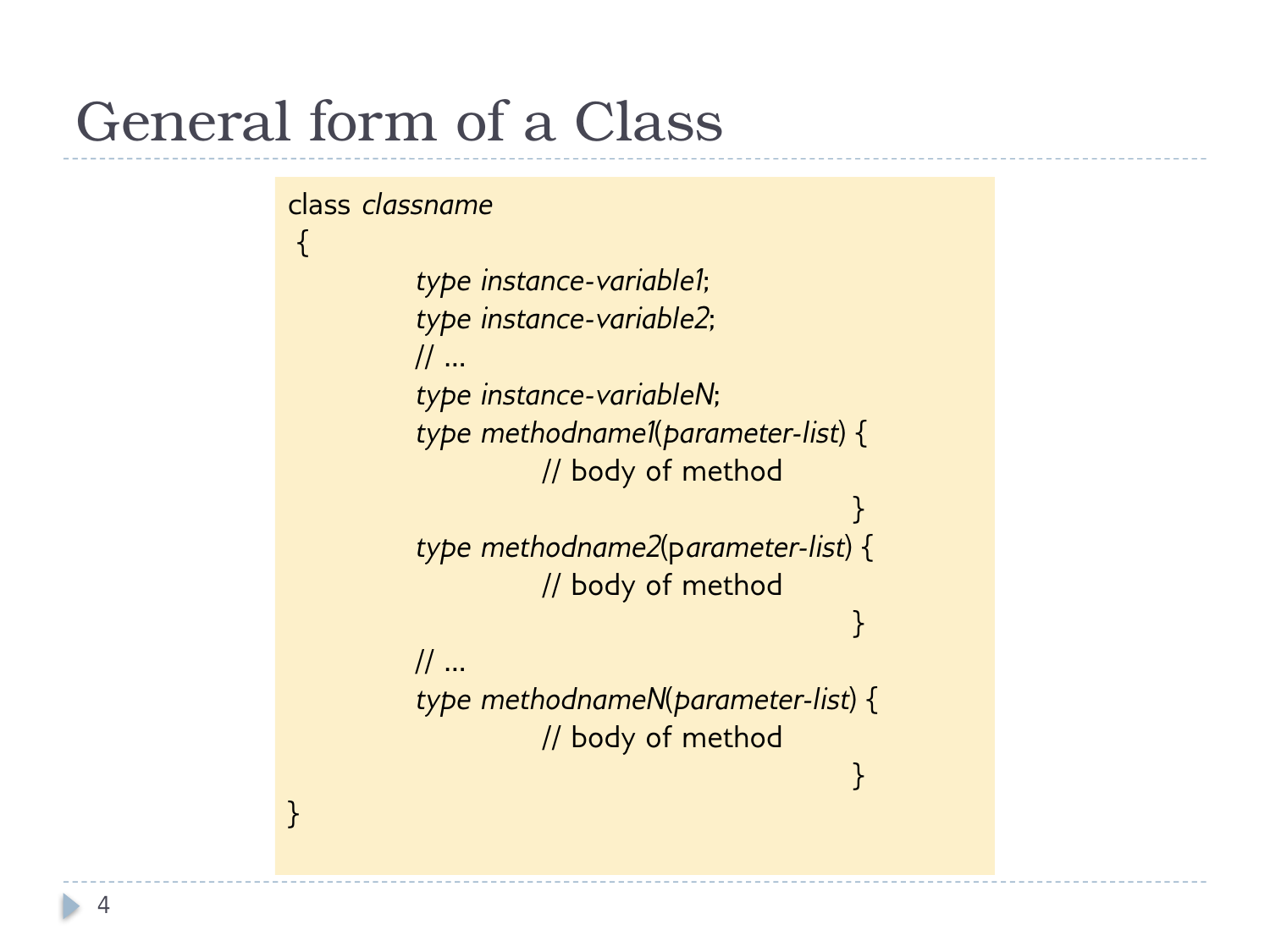

# General form of a Class
class classname
 {
	type instance-variable1;
	type instance-variable2;
	// ...
	type instance-variableN;
	type methodname1(parameter-list) {
		// body of method
				      }
	type methodname2(parameter-list) {
		// body of method
				      }
	// ...
	type methodnameN(parameter-list) {
		// body of method
				      }
}

4